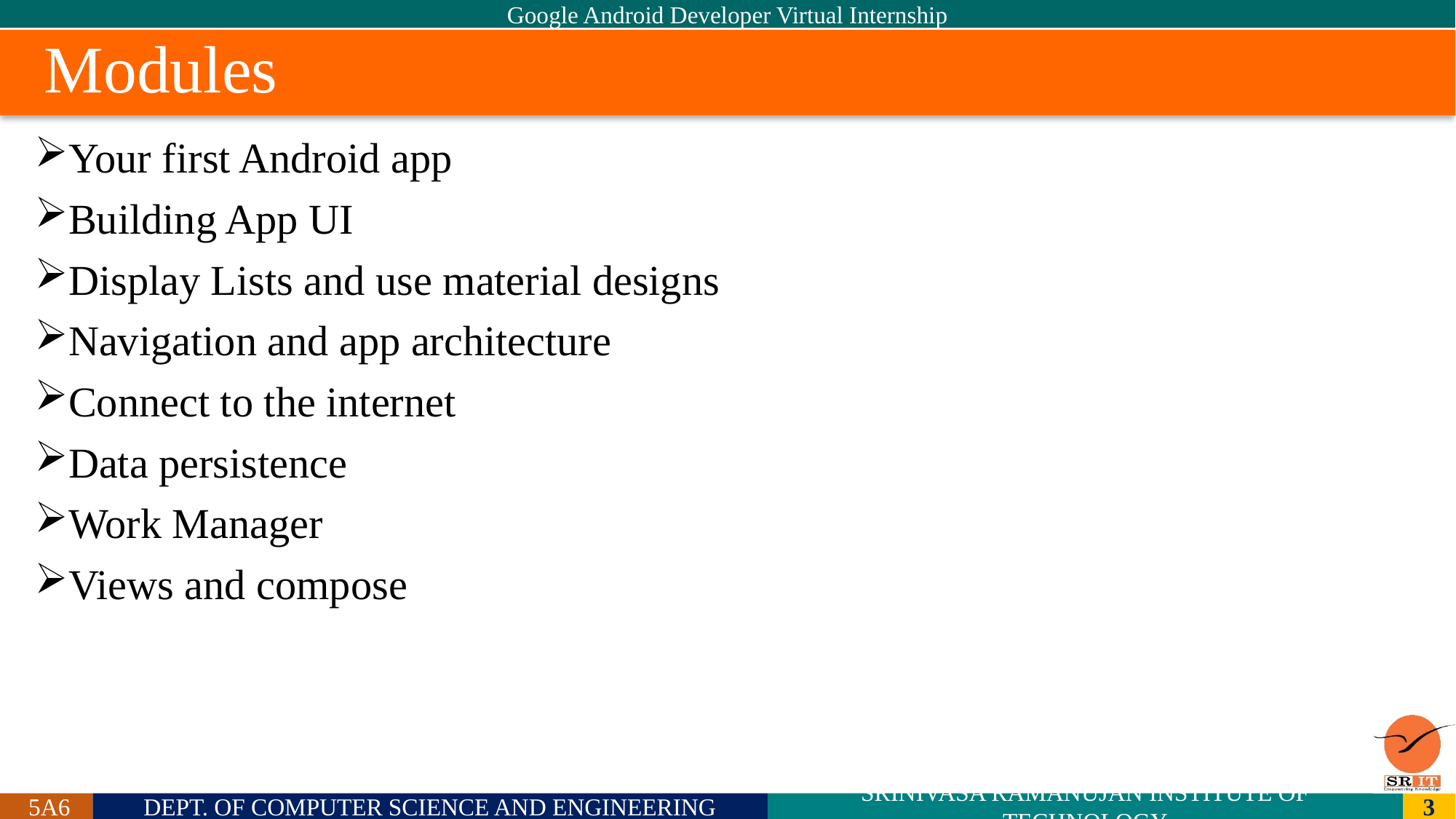

# Modules
Your first Android app
Building App UI
Display Lists and use material designs
Navigation and app architecture
Connect to the internet
Data persistence
Work Manager
Views and compose